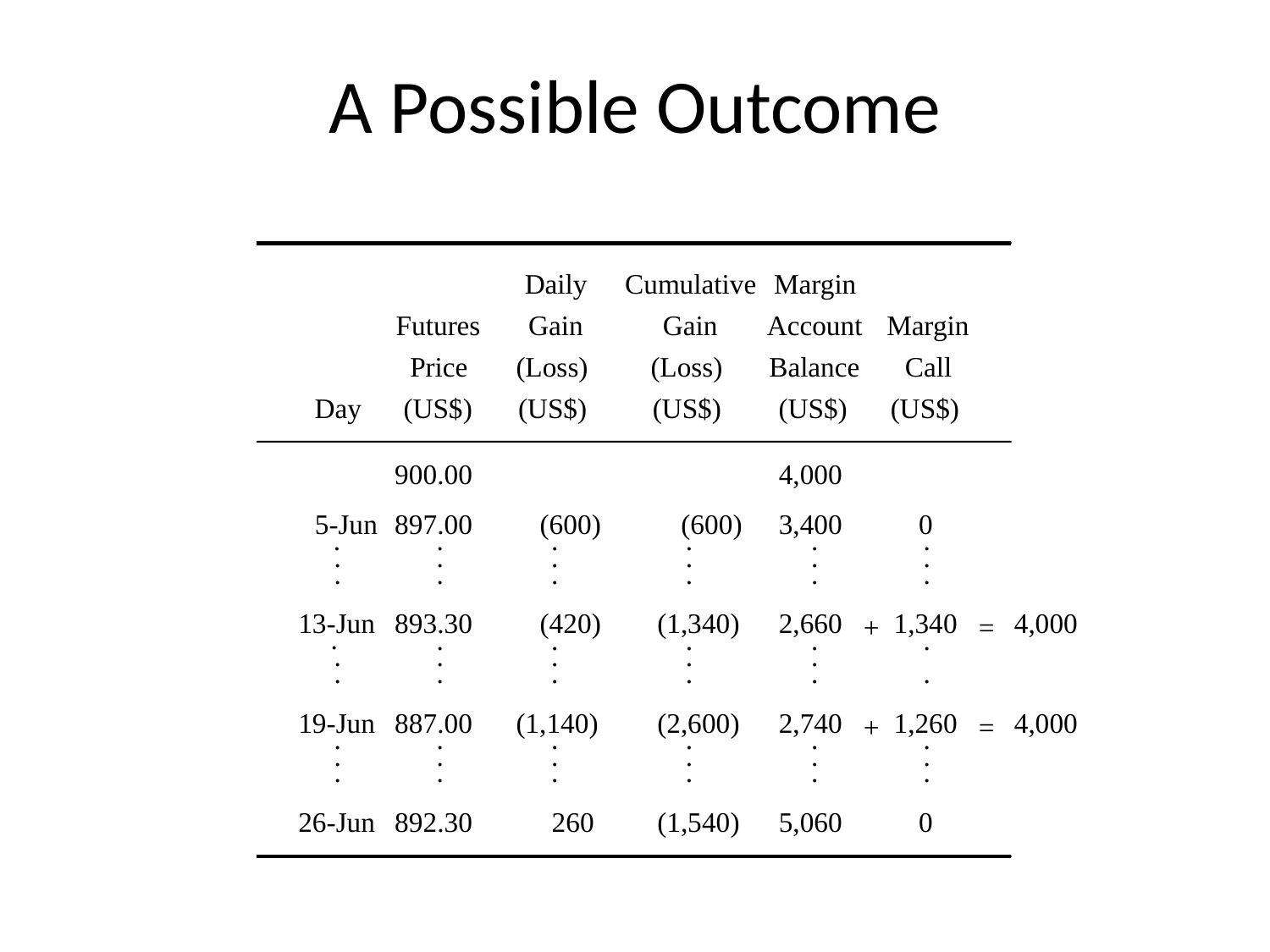

# A Possible Outcome

Daily
Cumulative
Margin
Futures
Gain
Gain
Account
Margin
Price
(Loss)
(Loss)
Balance
Call
Day
(US$)
(US$)
(US$)
(US$)
(US$)

900.00
4,000
5-Jun
897.00

(600)

(600)
3,400
0
.
.
.
.
.
.
.
.
.
.
.
.
.
.
.
.
.
.
13-Jun
893.30

(420)

(1,340)
2,660

1,340
4,000
+
=
.
.
.
.
.
.

.
.
.
.
.
.
.
.
.
.
.
19-Jun
887.00

(1,140)

(2,600)
2,740

1,260
4,000
+
=
.
.
.
.
.
.
.
.
.
.
.
.
.
.
.
.
.
.
26-Jun
892.30

260

(1,540)
5,060
0